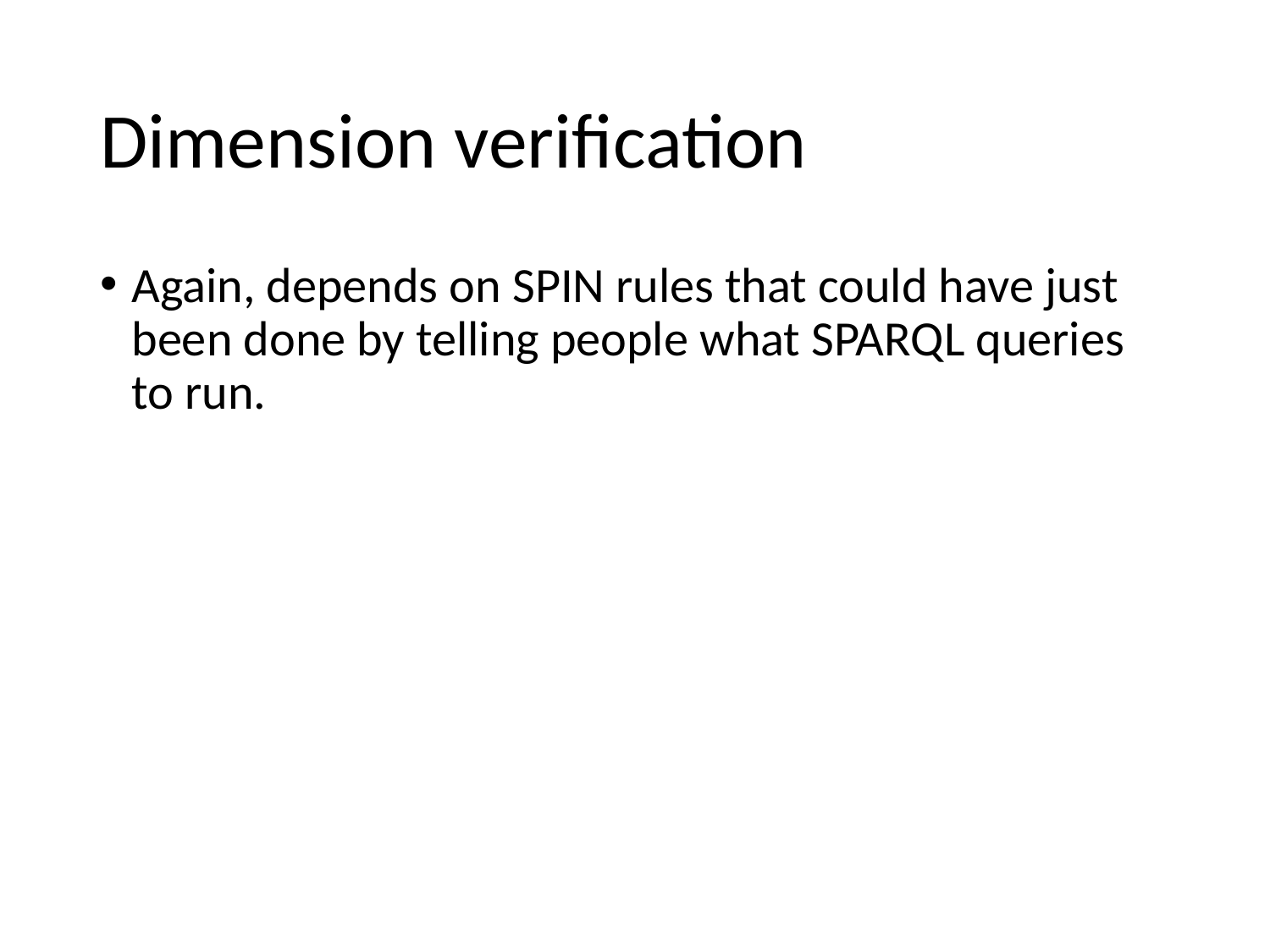

# Dimension verification
Again, depends on SPIN rules that could have just been done by telling people what SPARQL queries to run.